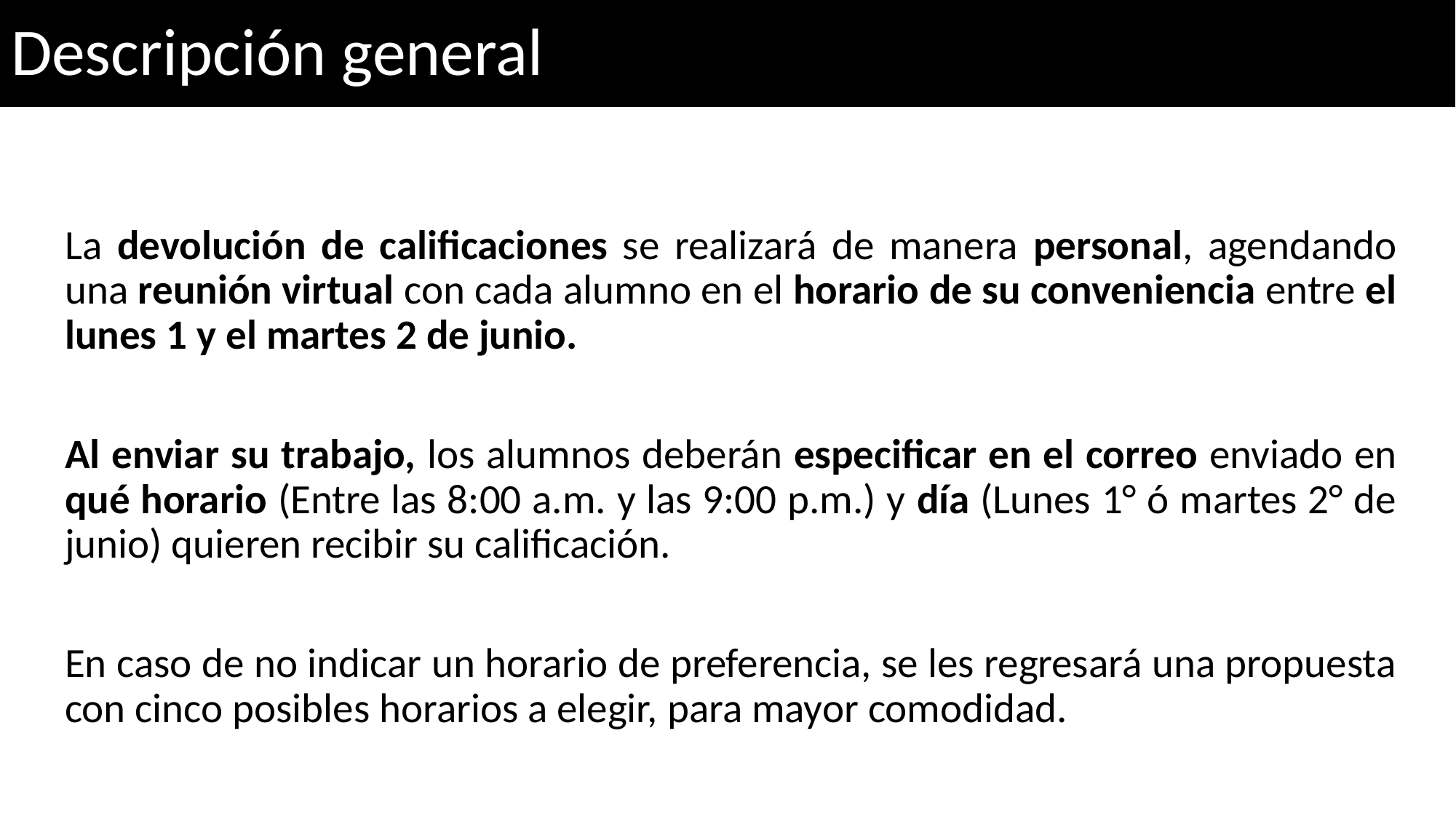

# Descripción general
La devolución de calificaciones se realizará de manera personal, agendando una reunión virtual con cada alumno en el horario de su conveniencia entre el lunes 1 y el martes 2 de junio.

Al enviar su trabajo, los alumnos deberán especificar en el correo enviado en qué horario (Entre las 8:00 a.m. y las 9:00 p.m.) y día (Lunes 1° ó martes 2° de junio) quieren recibir su calificación.

En caso de no indicar un horario de preferencia, se les regresará una propuesta con cinco posibles horarios a elegir, para mayor comodidad.